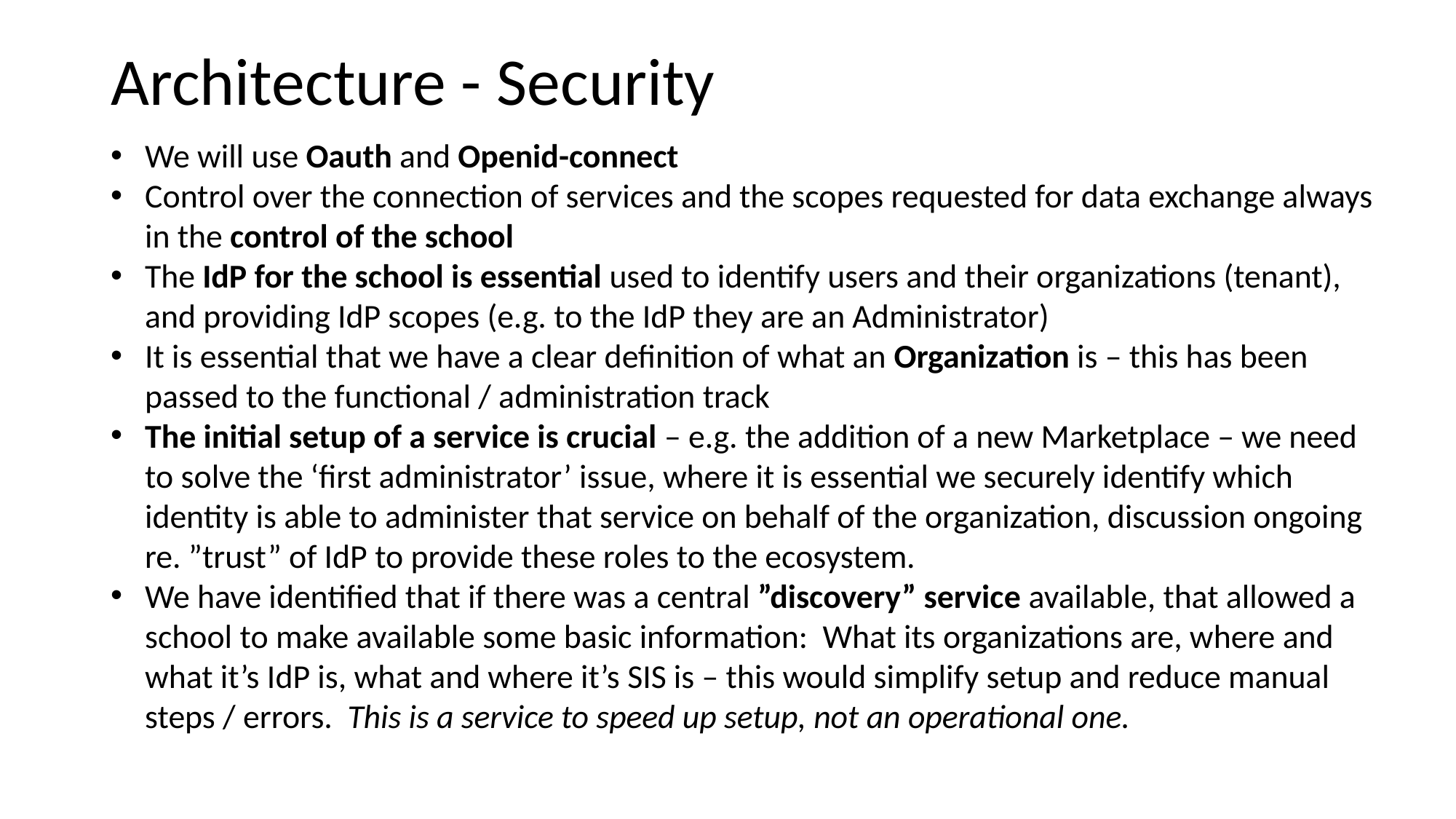

# Architecture - Security
We will use Oauth and Openid-connect
Control over the connection of services and the scopes requested for data exchange always in the control of the school
The IdP for the school is essential used to identify users and their organizations (tenant), and providing IdP scopes (e.g. to the IdP they are an Administrator)
It is essential that we have a clear definition of what an Organization is – this has been passed to the functional / administration track
The initial setup of a service is crucial – e.g. the addition of a new Marketplace – we need to solve the ‘first administrator’ issue, where it is essential we securely identify which identity is able to administer that service on behalf of the organization, discussion ongoing re. ”trust” of IdP to provide these roles to the ecosystem.
We have identified that if there was a central ”discovery” service available, that allowed a school to make available some basic information:  What its organizations are, where and what it’s IdP is, what and where it’s SIS is – this would simplify setup and reduce manual steps / errors.  This is a service to speed up setup, not an operational one.